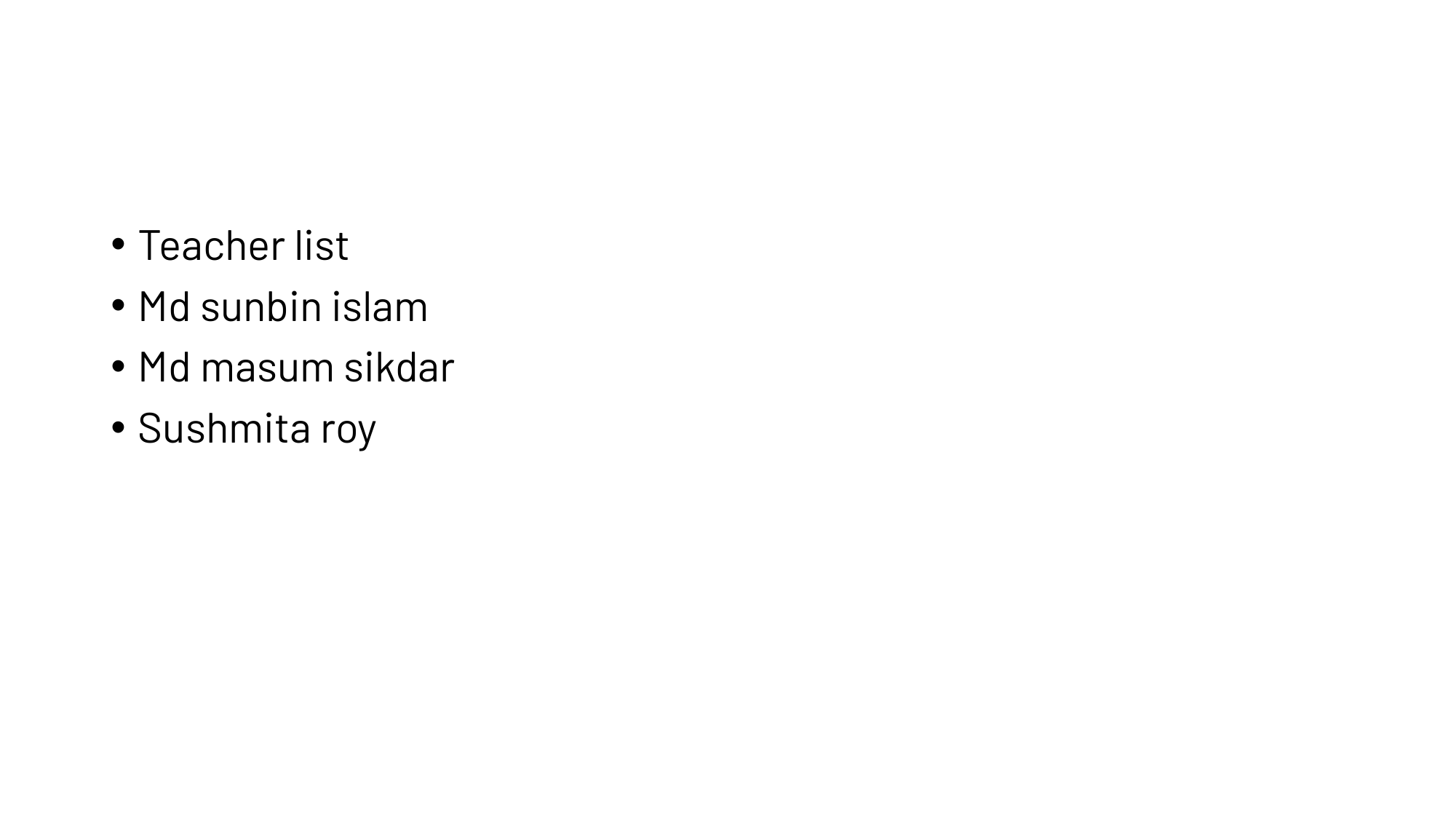

#
Teacher list
Md sunbin islam
Md masum sikdar
Sushmita roy